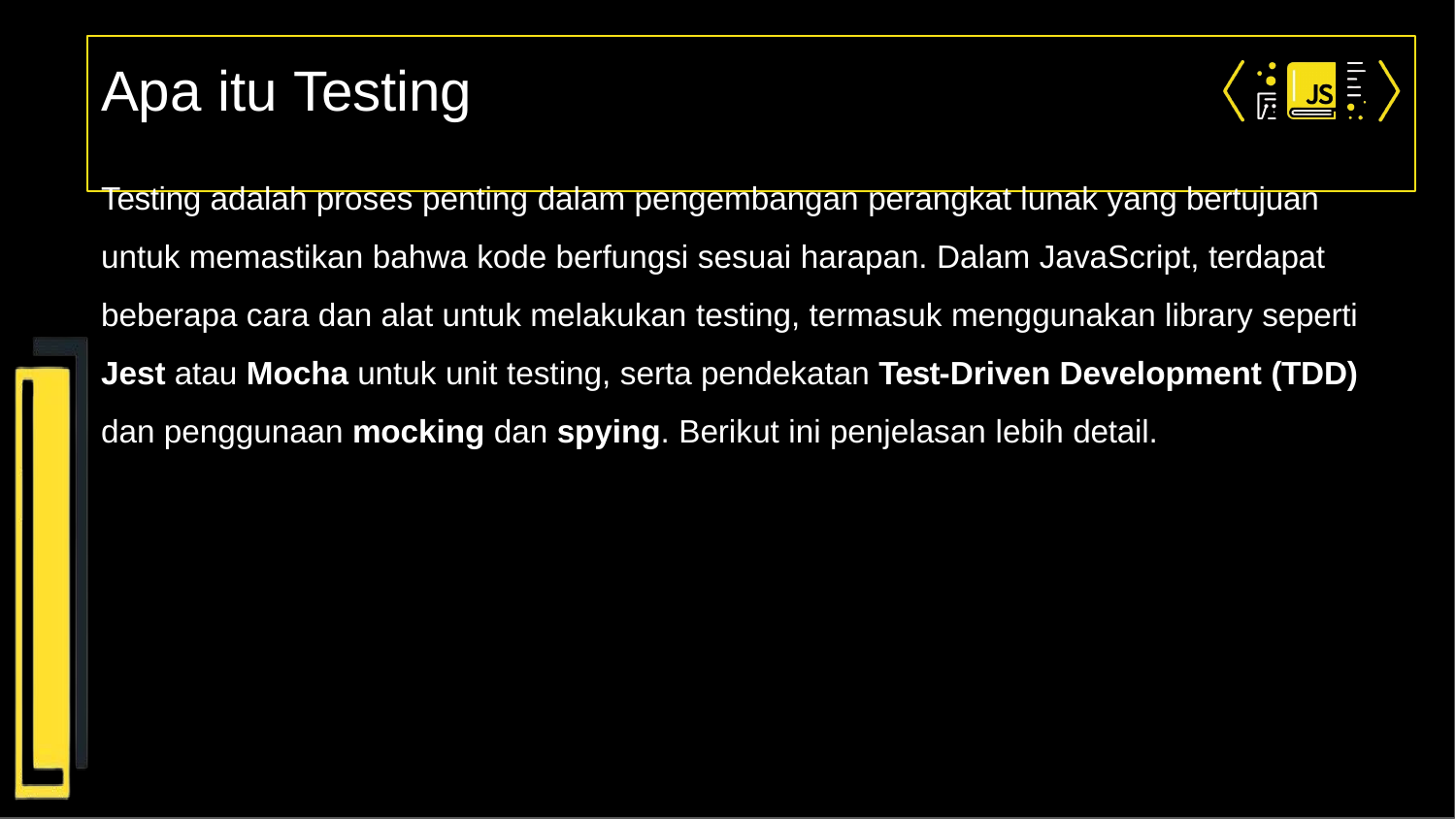

# Apa itu Testing
Testing adalah proses penting dalam pengembangan perangkat lunak yang bertujuan untuk memastikan bahwa kode berfungsi sesuai harapan. Dalam JavaScript, terdapat beberapa cara dan alat untuk melakukan testing, termasuk menggunakan library seperti Jest atau Mocha untuk unit testing, serta pendekatan Test-Driven Development (TDD) dan penggunaan mocking dan spying. Berikut ini penjelasan lebih detail.